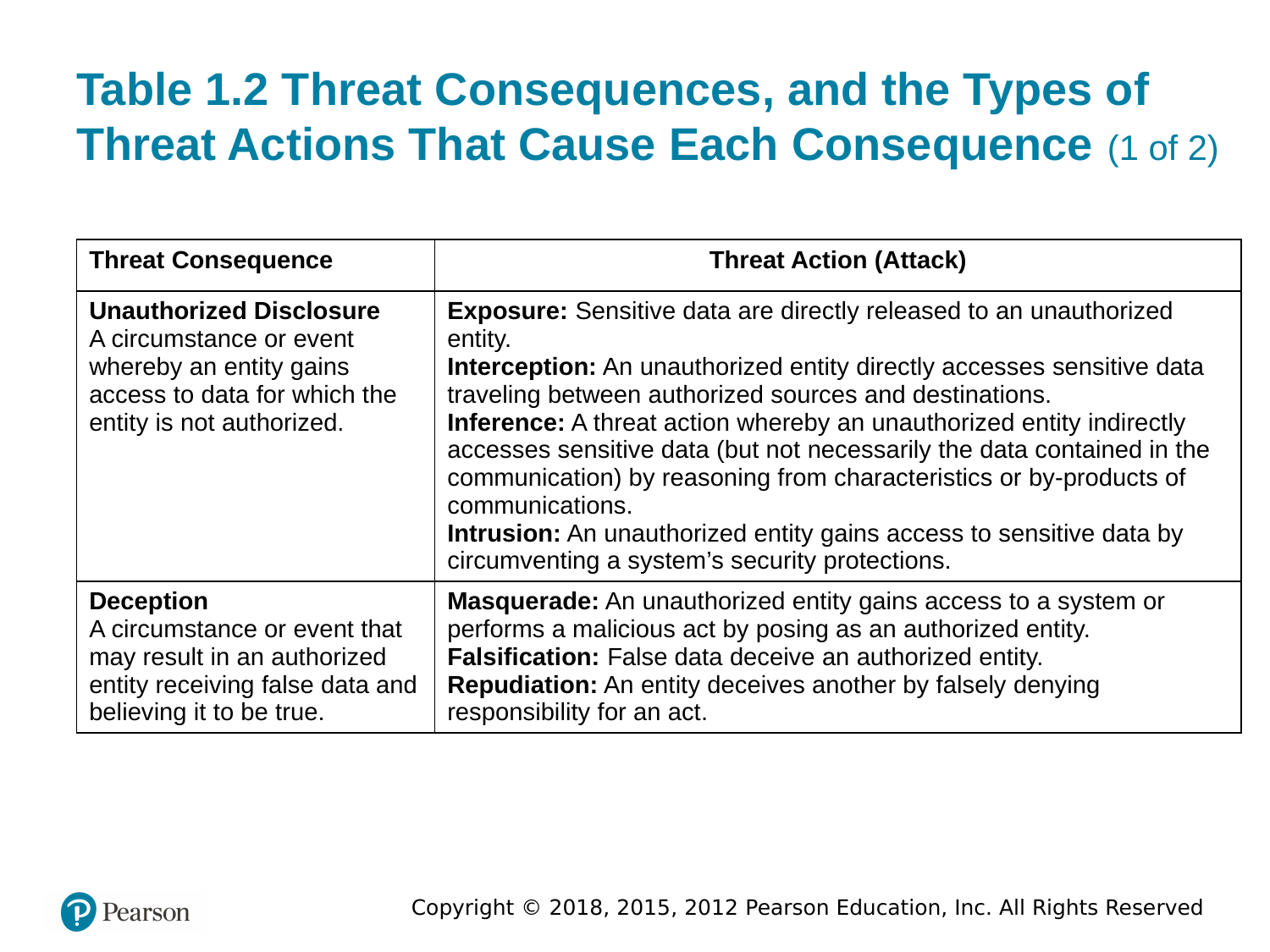

# Table 1.2 Threat Consequences, and the Types of Threat Actions That Cause Each Consequence (1 of 2)
| Threat Consequence | Threat Action (Attack) |
| --- | --- |
| Unauthorized Disclosure A circumstance or event whereby an entity gains access to data for which the entity is not authorized. | Exposure: Sensitive data are directly released to an unauthorized entity. Interception: An unauthorized entity directly accesses sensitive data traveling between authorized sources and destinations. Inference: A threat action whereby an unauthorized entity indirectly accesses sensitive data (but not necessarily the data contained in the communication) by reasoning from characteristics or by-products of communications. Intrusion: An unauthorized entity gains access to sensitive data by circumventing a system’s security protections. |
| Deception A circumstance or event that may result in an authorized entity receiving false data and believing it to be true. | Masquerade: An unauthorized entity gains access to a system or performs a malicious act by posing as an authorized entity. Falsification: False data deceive an authorized entity. Repudiation: An entity deceives another by falsely denying responsibility for an act. |